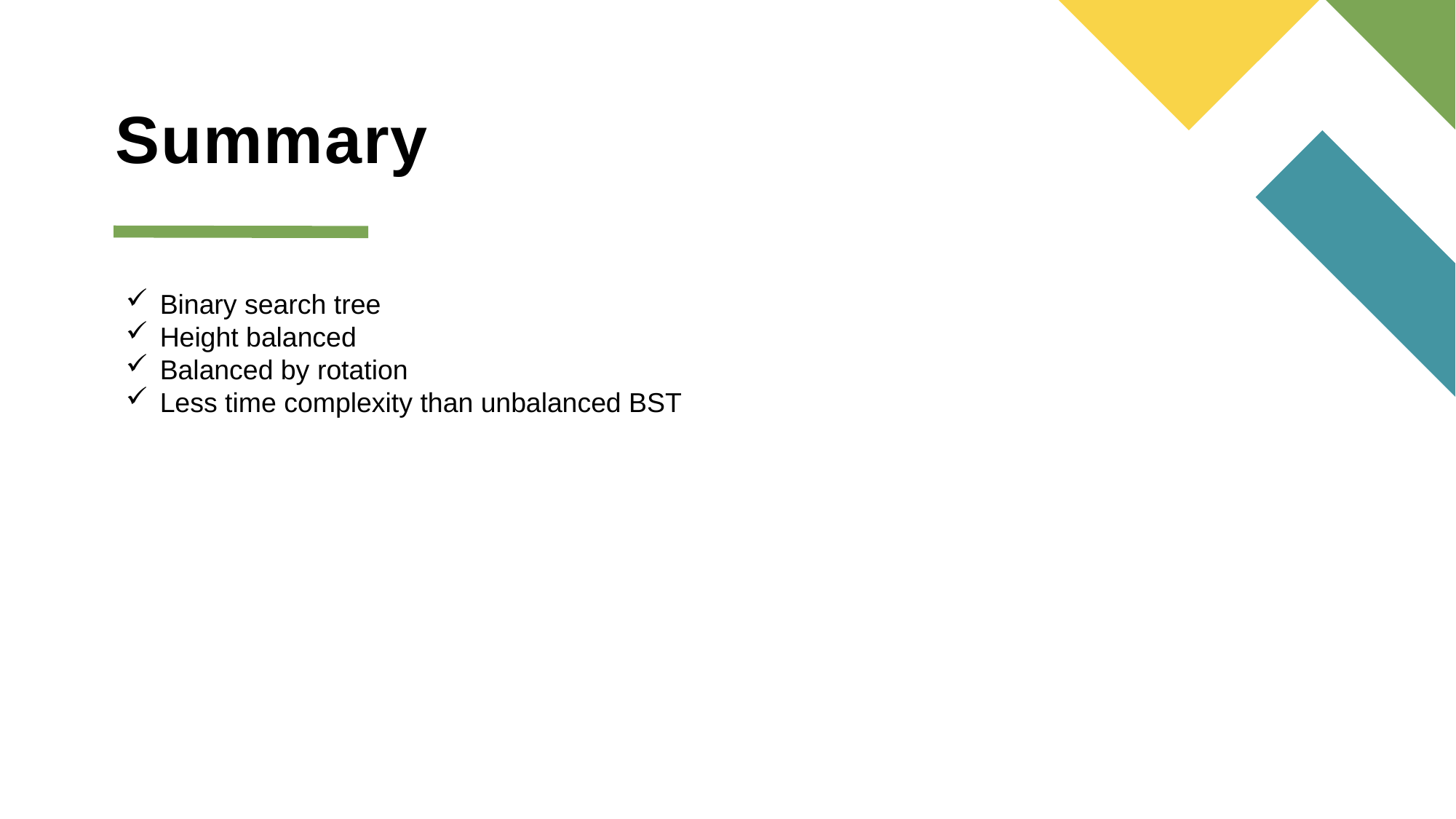

# Summary
Binary search tree
Height balanced
Balanced by rotation
Less time complexity than unbalanced BST